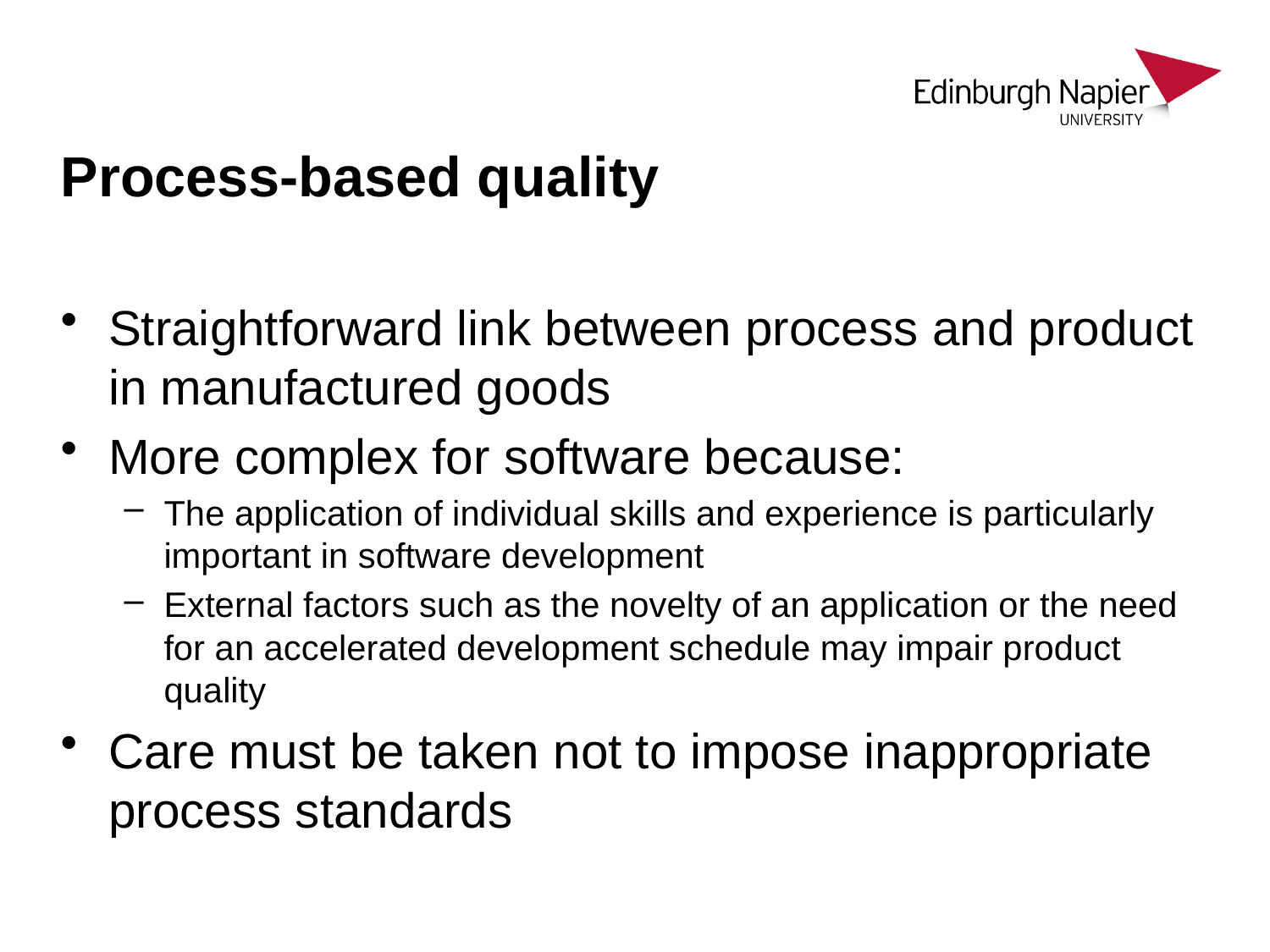

# Process-based quality
Straightforward link between process and product in manufactured goods
More complex for software because:
The application of individual skills and experience is particularly important in software development
External factors such as the novelty of an application or the need for an accelerated development schedule may impair product quality
Care must be taken not to impose inappropriate process standards